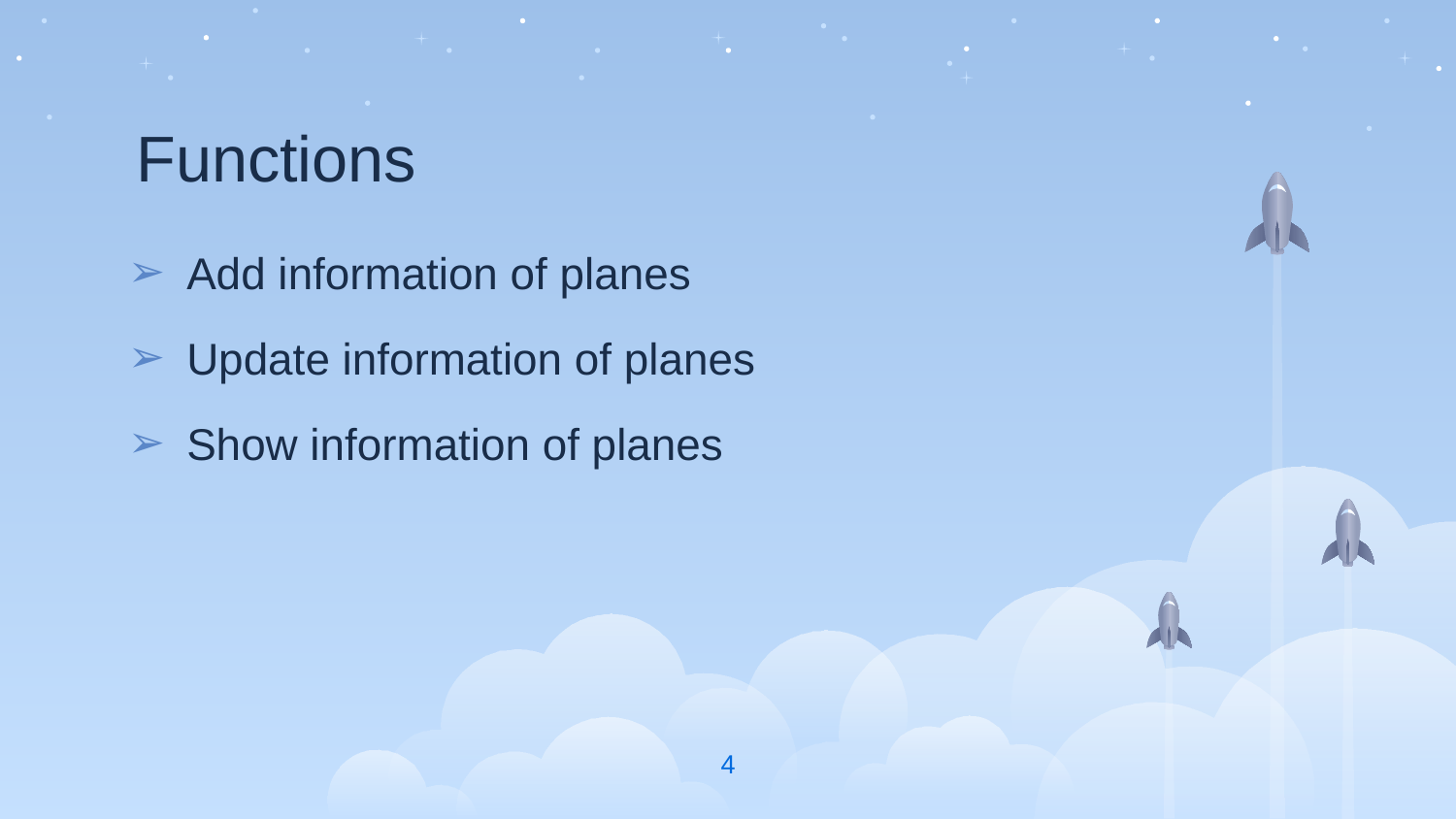

# Functions
Add information of planes
Update information of planes
Show information of planes
4